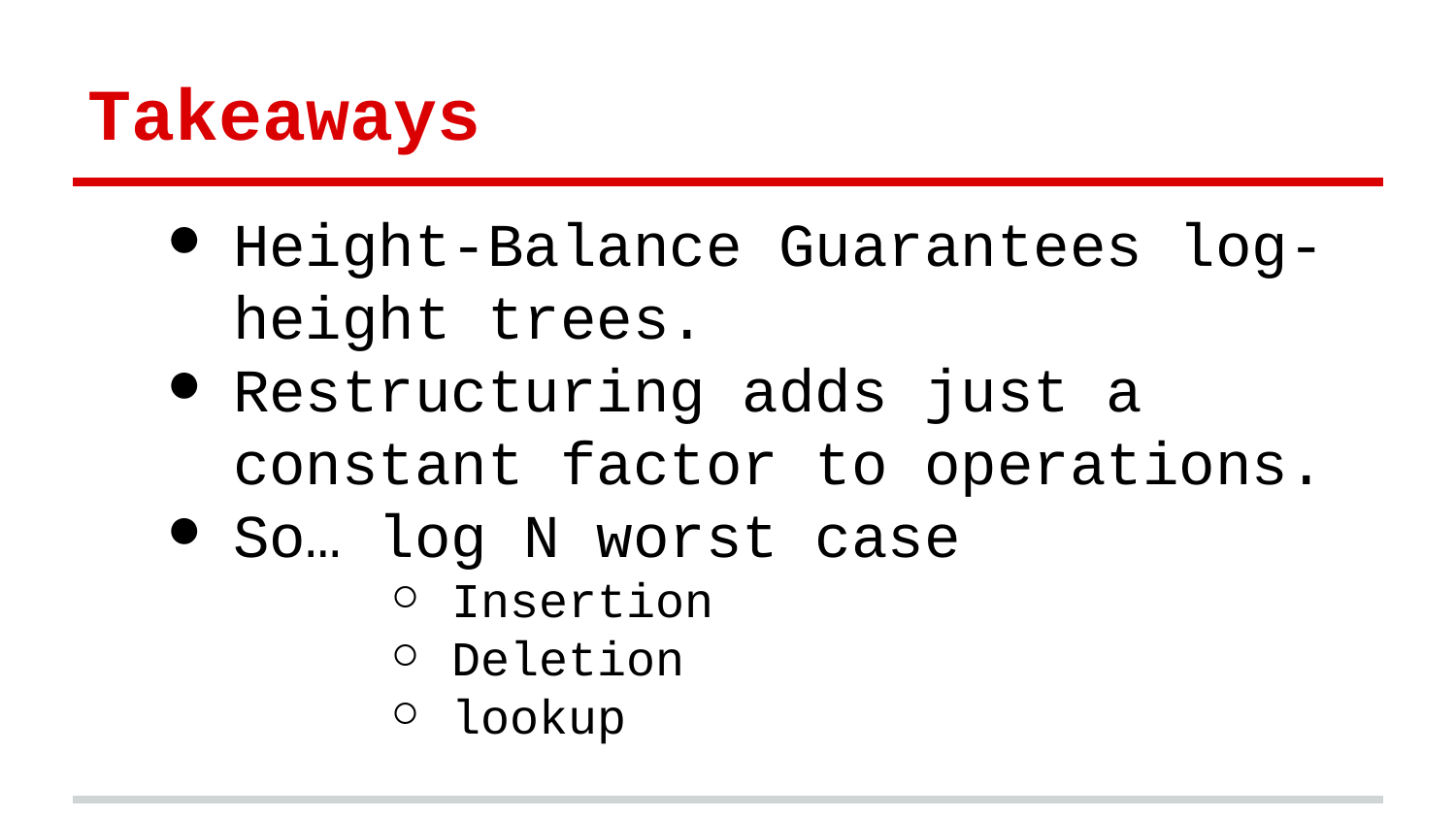

# Takeaways
Height-Balance Guarantees log-height trees.
Restructuring adds just a constant factor to operations.
So… log N worst case
Insertion
Deletion
lookup